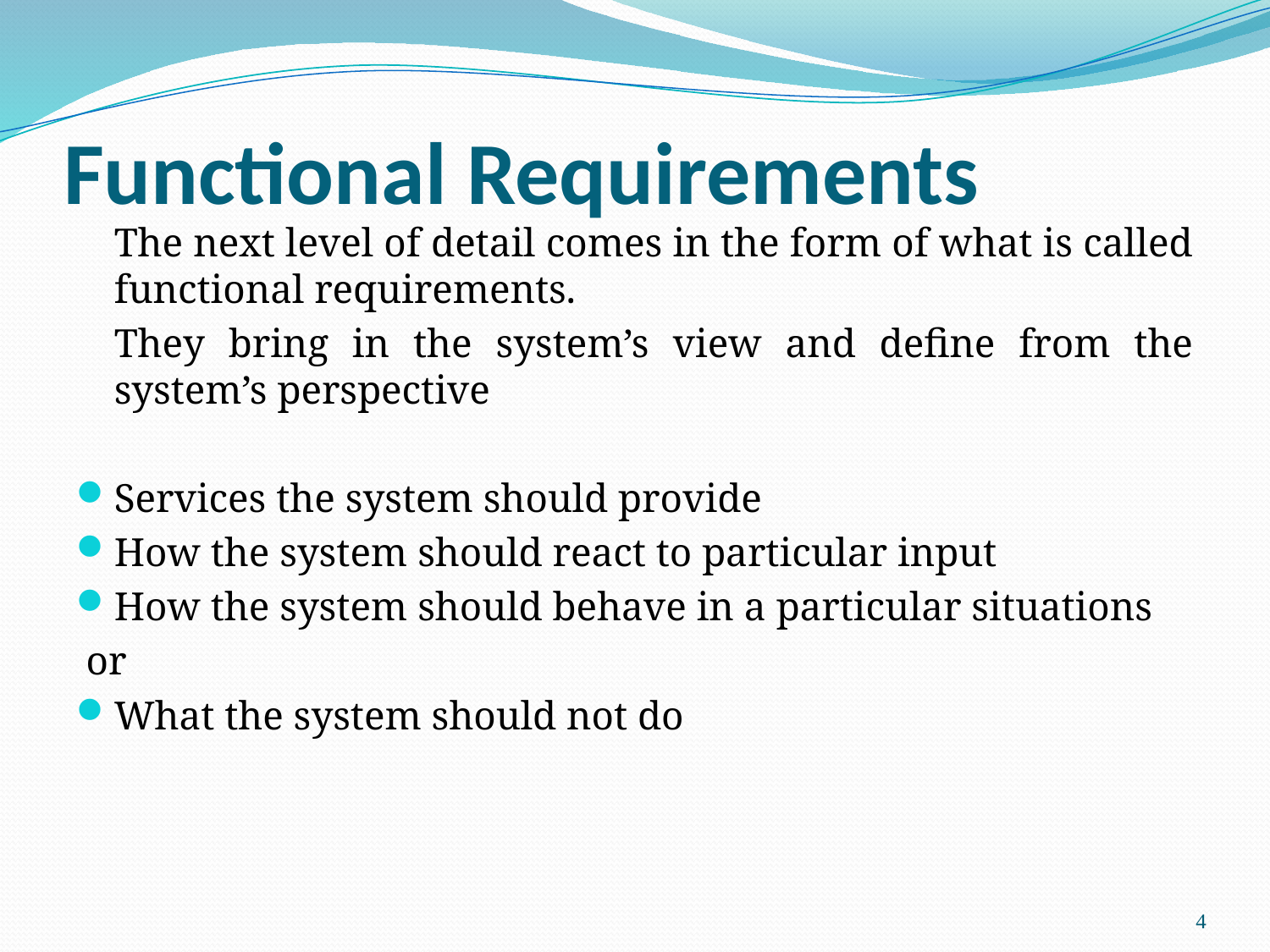

# Functional Requirements
	The next level of detail comes in the form of what is called functional requirements.
	They bring in the system’s view and define from the system’s perspective

Services the system should provide
How the system should react to particular input
How the system should behave in a particular situations
 or
What the system should not do
4